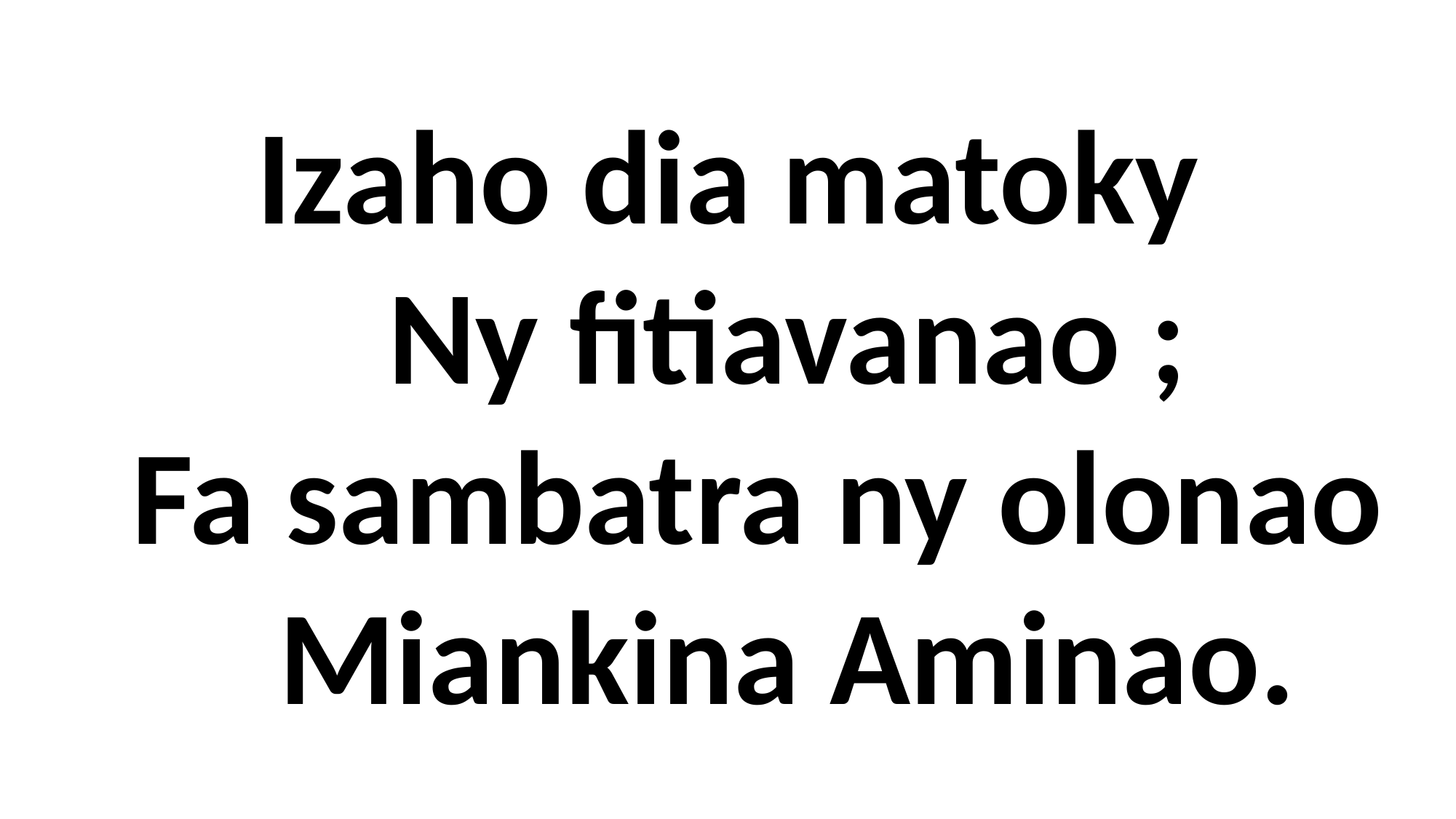

Izaho dia matoky
    Ny fitiavanao ;
   Fa sambatra ny olonao
    Miankina Aminao.